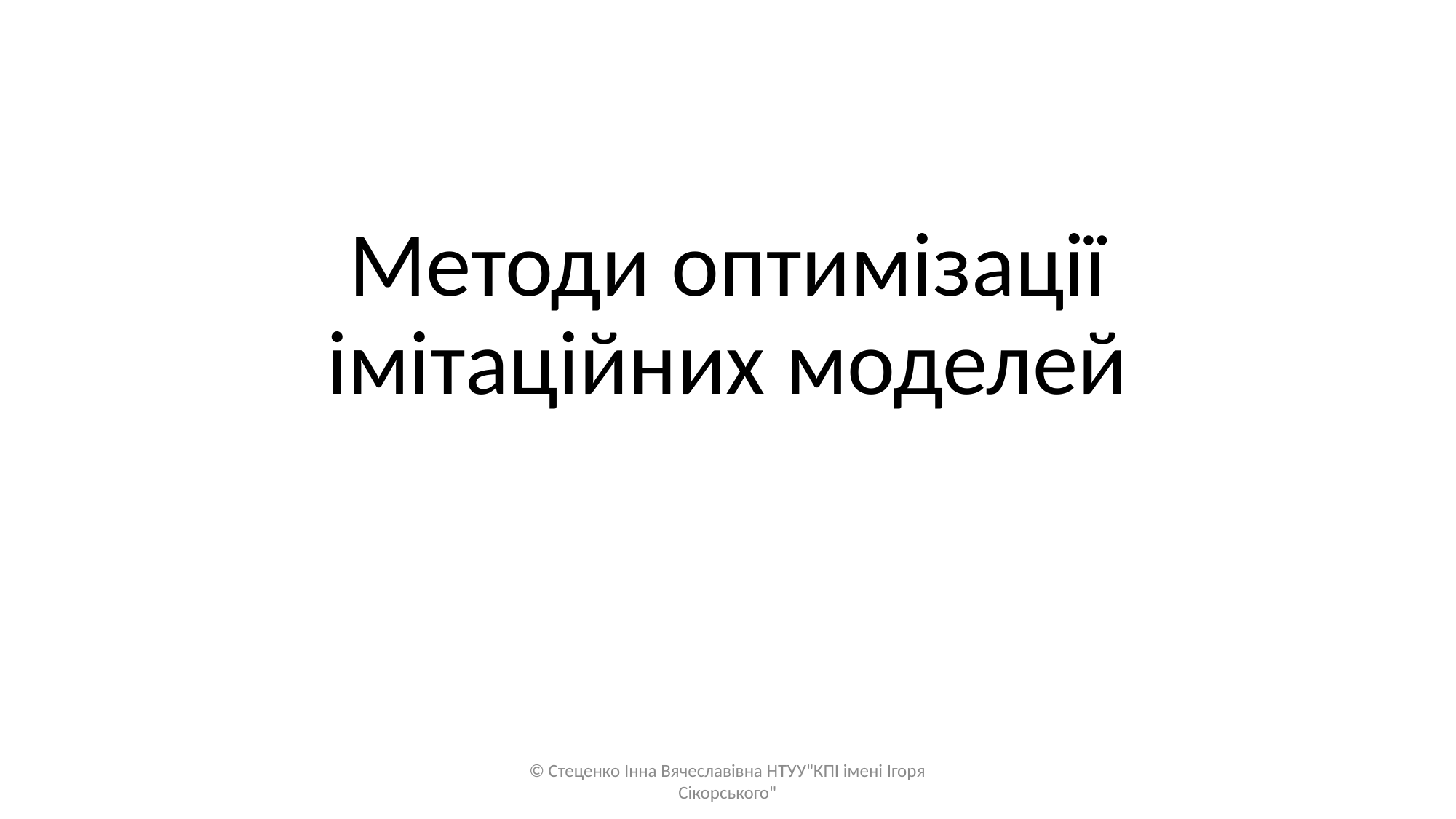

# Методи оптимізації імітаційних моделей

© Стеценко Інна Вячеславівна НТУУ"КПІ імені Ігоря Сікорського"